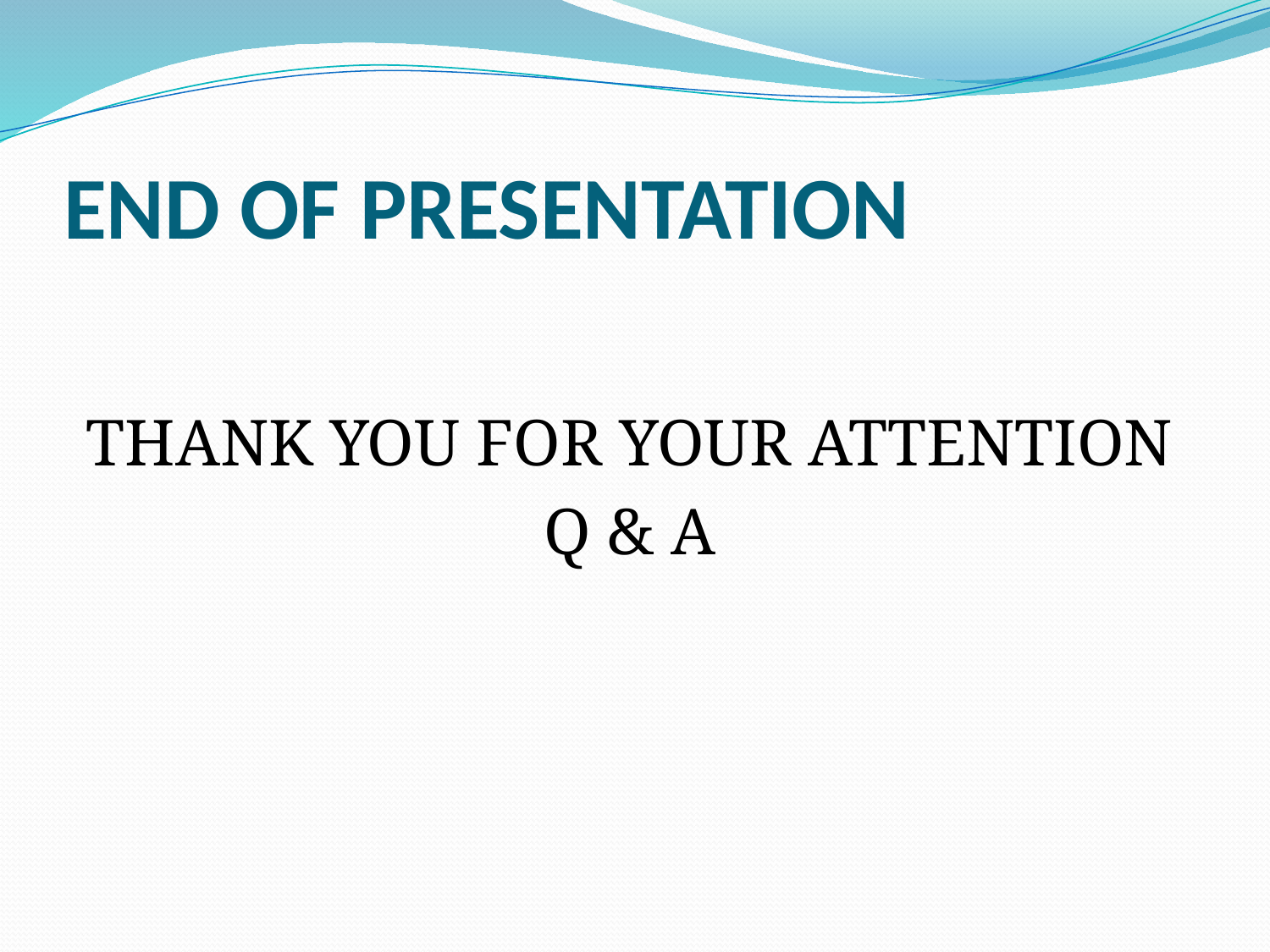

# END OF PRESENTATION

THANK YOU FOR YOUR ATTENTION
Q & A